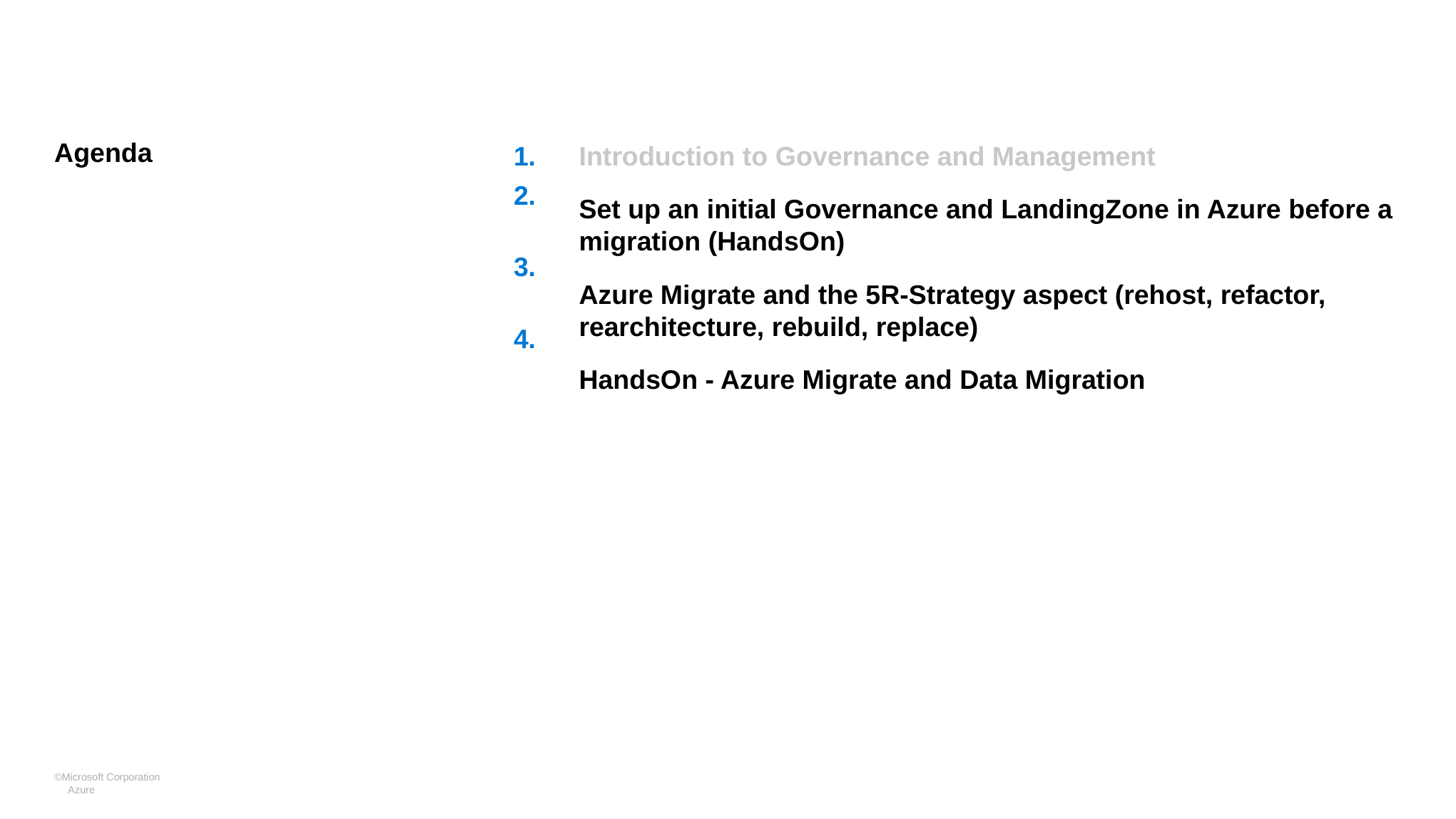

Introduction to Governance and Management
Set up an initial Governance and LandingZone in Azure before a migration (HandsOn)
Azure Migrate and the 5R-Strategy aspect (rehost, refactor, rearchitecture, rebuild, replace)
HandsOn - Azure Migrate and Data Migration

1.
2.
3.
4.
# Agenda